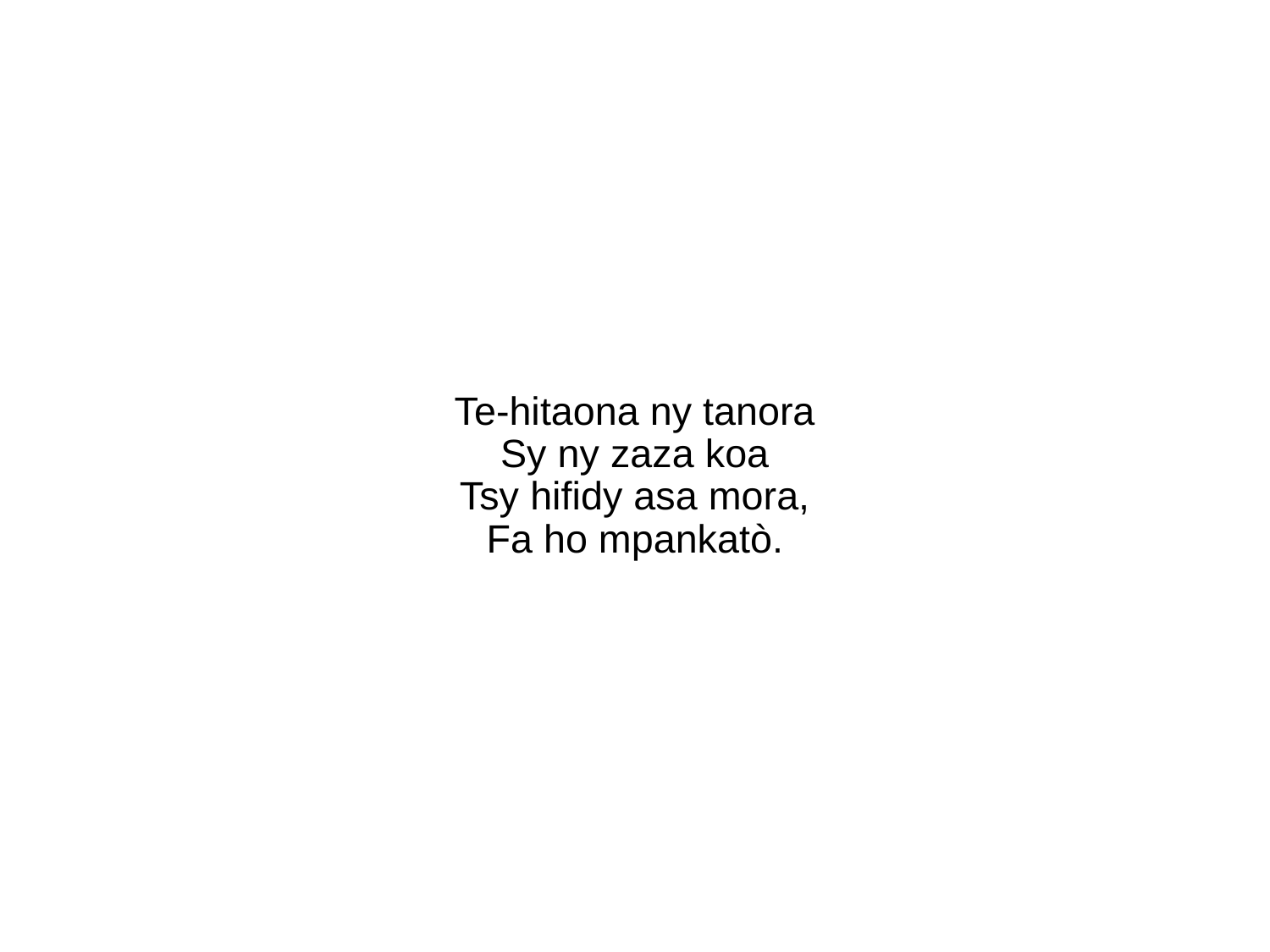

Te-hitaona ny tanora
Sy ny zaza koa
Tsy hifidy asa mora,
Fa ho mpankatò.